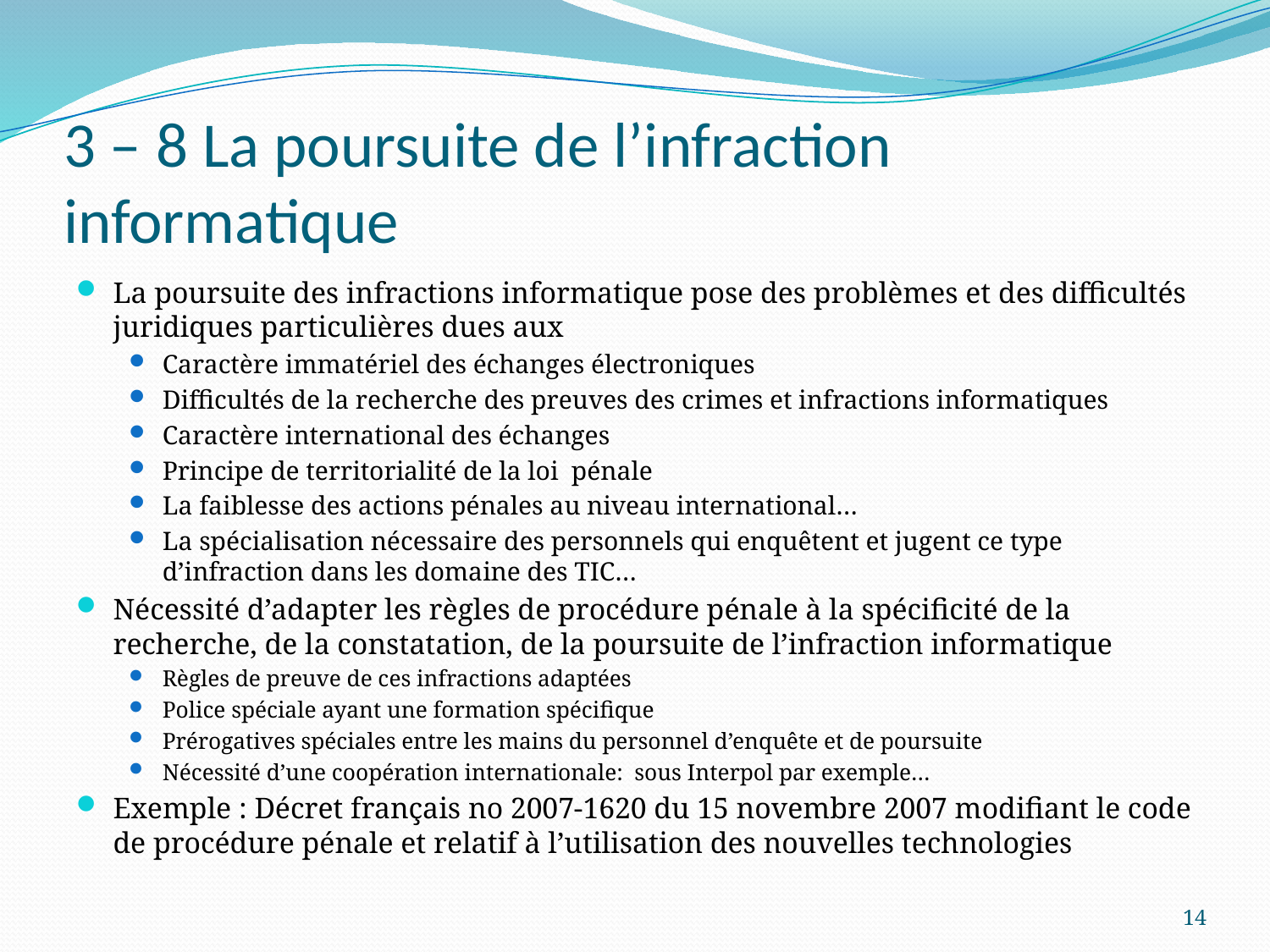

# 3 – 8 La poursuite de l’infraction informatique
La poursuite des infractions informatique pose des problèmes et des difficultés juridiques particulières dues aux
Caractère immatériel des échanges électroniques
Difficultés de la recherche des preuves des crimes et infractions informatiques
Caractère international des échanges
Principe de territorialité de la loi  pénale
La faiblesse des actions pénales au niveau international…
La spécialisation nécessaire des personnels qui enquêtent et jugent ce type d’infraction dans les domaine des TIC…
Nécessité d’adapter les règles de procédure pénale à la spécificité de la recherche, de la constatation, de la poursuite de l’infraction informatique
Règles de preuve de ces infractions adaptées
Police spéciale ayant une formation spécifique
Prérogatives spéciales entre les mains du personnel d’enquête et de poursuite
Nécessité d’une coopération internationale:  sous Interpol par exemple…
Exemple : Décret français no 2007-1620 du 15 novembre 2007 modifiant le code de procédure pénale et relatif à l’utilisation des nouvelles technologies

14